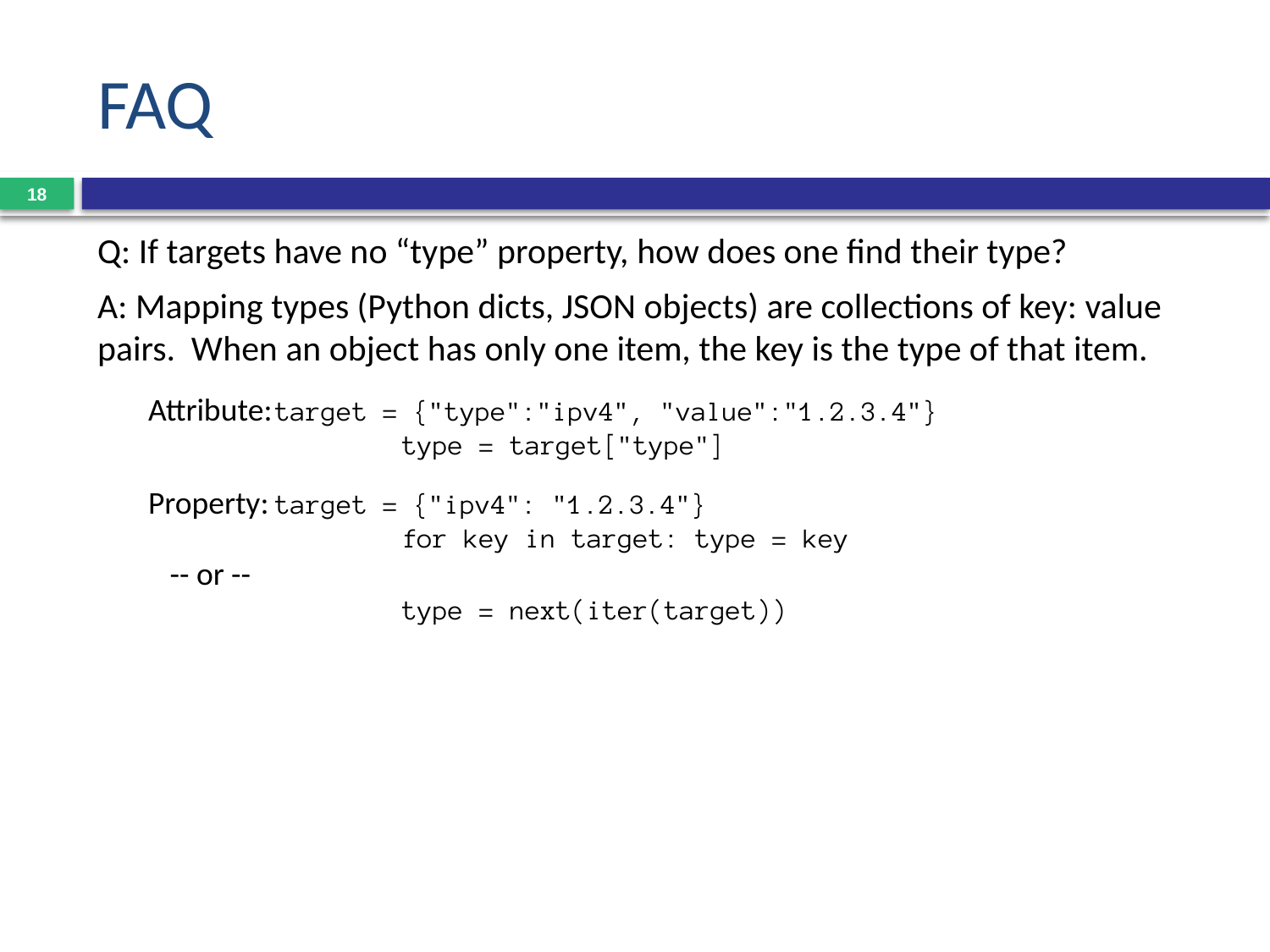

# FAQ
18
Q: If targets have no “type” property, how does one find their type?
A: Mapping types (Python dicts, JSON objects) are collections of key: value pairs.  When an object has only one item, the key is the type of that item.
Attribute:	target = {"type":"ipv4", "value":"1.2.3.4"}
		type = target["type"]
Property:	target = {"ipv4": "1.2.3.4"}
		for key in target: type = key
   -- or --
		type = next(iter(target))